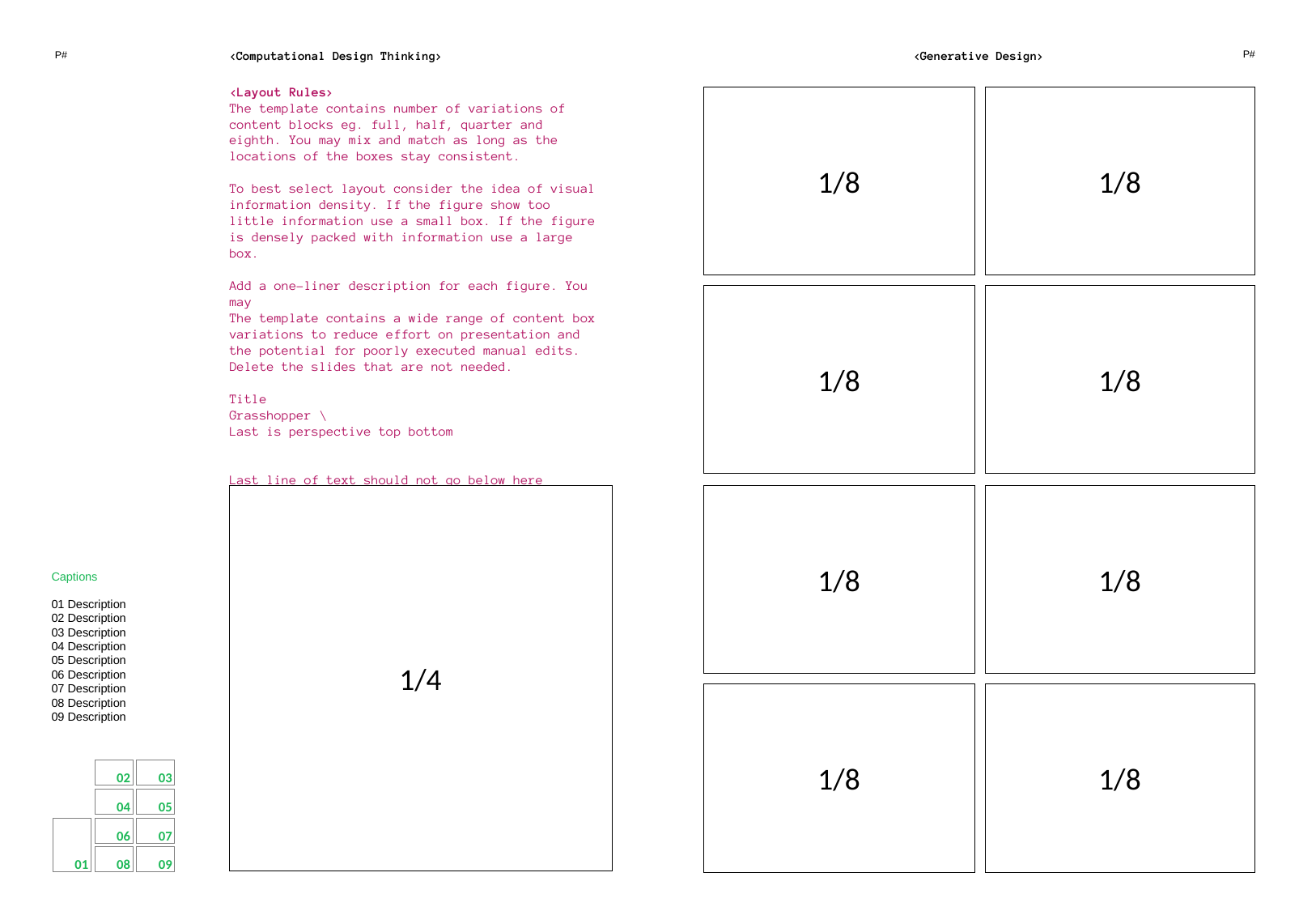

<Computational Design Thinking>
<Generative Design>
P#
P#
<Layout Rules>
The template contains number of variations of content blocks eg. full, half, quarter and eighth. You may mix and match as long as the locations of the boxes stay consistent.

To best select layout consider the idea of visual information density. If the figure show too little information use a small box. If the figure is densely packed with information use a large box.

Add a one-liner description for each figure. You may
The template contains a wide range of content box variations to reduce effort on presentation and the potential for poorly executed manual edits. Delete the slides that are not needed.

Title
Grasshopper \
Last is perspective top bottom

Last line of text should not go below here
1/8
1/8
1/8
1/8
1/8
1/8
1/4
Captions
01 Description
02 Description
03 Description
04 Description
05 Description
06 Description
07 Description
08 Description
09 Description

1/8
1/8
02
03
04
05
06
01
07
08
09